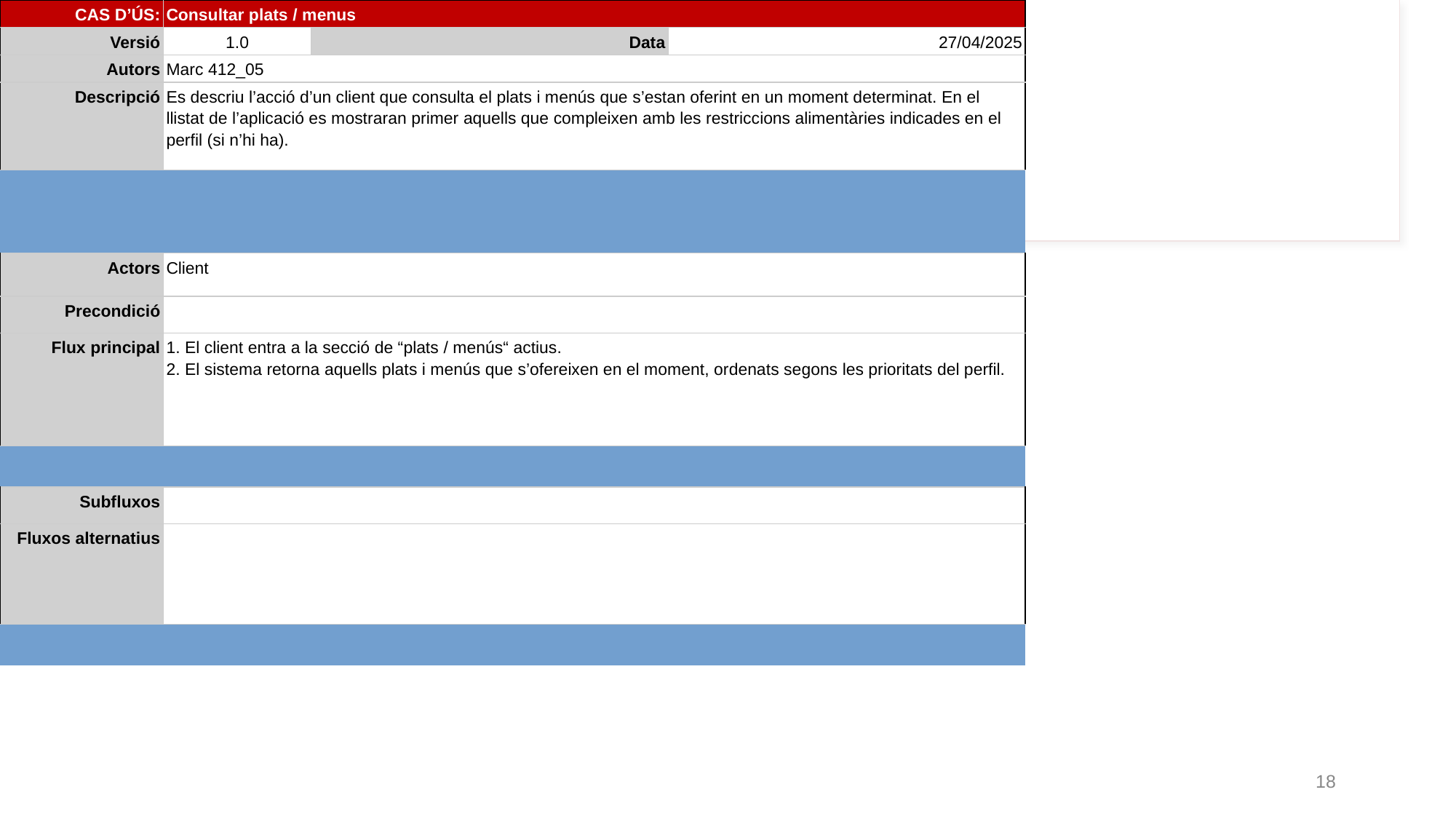

| CAS D’ÚS: | Consultar plats / menus |  |  |  |  |  |  |  |
| --- | --- | --- | --- | --- | --- | --- | --- | --- |
| Versió | 1.0 |  | Data |  |  | 27/04/2025 |  |  |
| Autors | Marc 412\_05 |  |  |  |  |  |  |  |
| Descripció | Es descriu l’acció d’un client que consulta el plats i menús que s’estan oferint en un moment determinat. En el llistat de l’aplicació es mostraran primer aquells que compleixen amb les restriccions alimentàries indicades en el perfil (si n’hi ha). |  |  |  |  |  |  |  |
|  |  |  |  |  |  |  |  |  |
|  |  |  |  |  |  |  |  |  |
| Actors | Client |  |  |  |  |  |  |  |
| Precondició |  |  |  |  |  |  |  |  |
| Flux principal | 1. El client entra a la secció de “plats / menús“ actius. 2. El sistema retorna aquells plats i menús que s’ofereixen en el moment, ordenats segons les prioritats del perfil. |  |  |  |  |  |  |  |
|  |  |  |  |  |  |  |  |  |
| Subfluxos |  |  |  |  |  |  |  |  |
| Fluxos alternatius |  |  |  |  |  |  |  |  |
|  |  |  |  |  |  |  |  |  |
|  |  |  |  |  |  |  |  |  |
|  |  |  |  |  |  |  |  |  |
| Postcondició |  |  |  |  |  |  |  |  |
| Requeriments no funcionals |  |  |  |  |  |  |  |  |
| Prioritat | Normal |  |  |  |  |  |  |  |
| Comentaris |  |  |  |  |  |  |  |  |
18